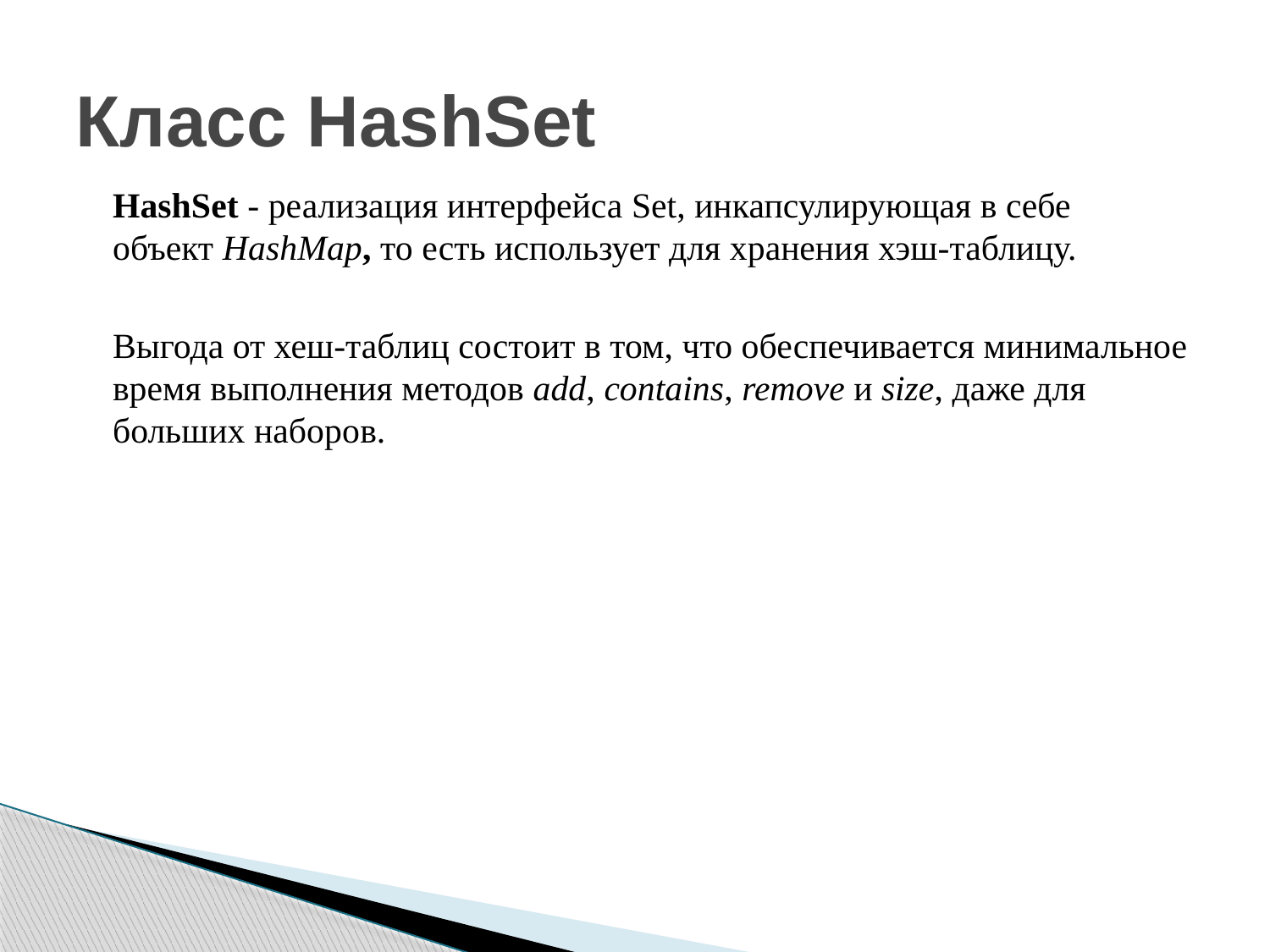

# Класс HashSet
HashSet - реализация интерфейса Set, инкапсулирующая в себе объект HashMap, то есть использует для хранения хэш-таблицу.

Выгода от хеш-таблиц состоит в том, что обеспечивается минимальное время выполнения методов add, contains, remove и size, даже для больших наборов.